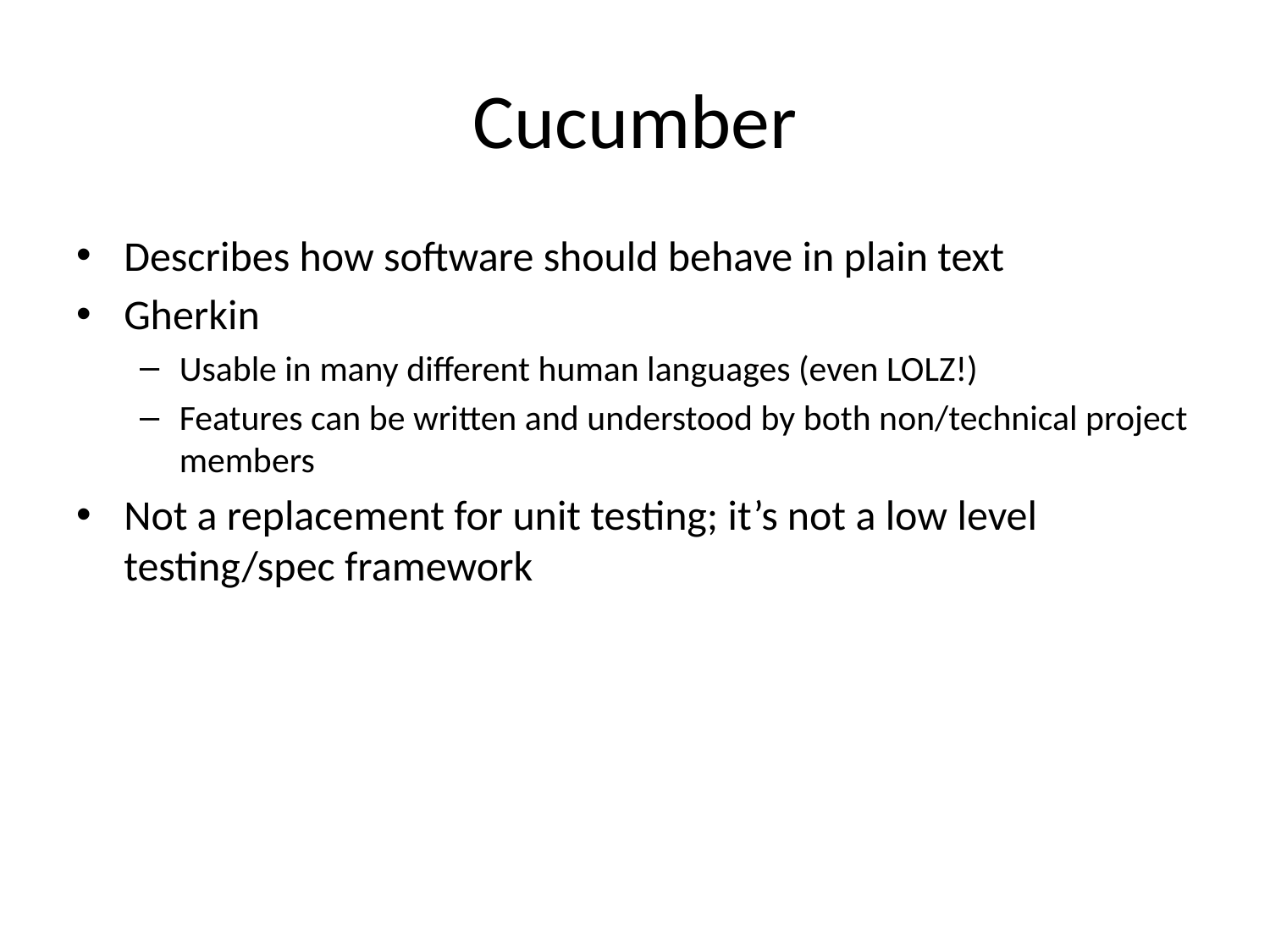

# Cucumber
Describes how software should behave in plain text
Gherkin
Usable in many different human languages (even LOLZ!)
Features can be written and understood by both non/technical project members
Not a replacement for unit testing; it’s not a low level testing/spec framework